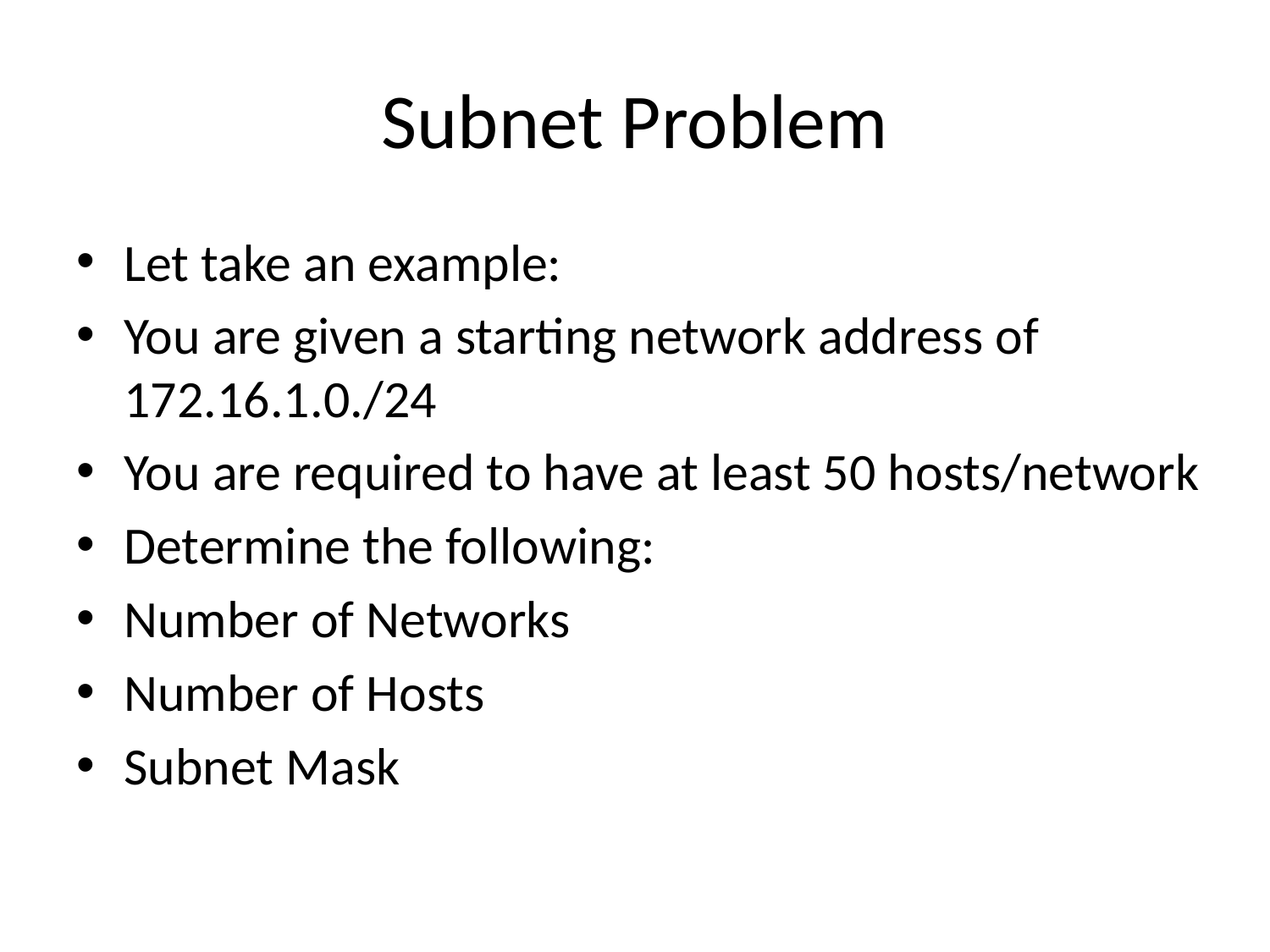

# Subnet Problem
Let take an example:
You are given a starting network address of 172.16.1.0./24
You are required to have at least 50 hosts/network
Determine the following:
Number of Networks
Number of Hosts
Subnet Mask